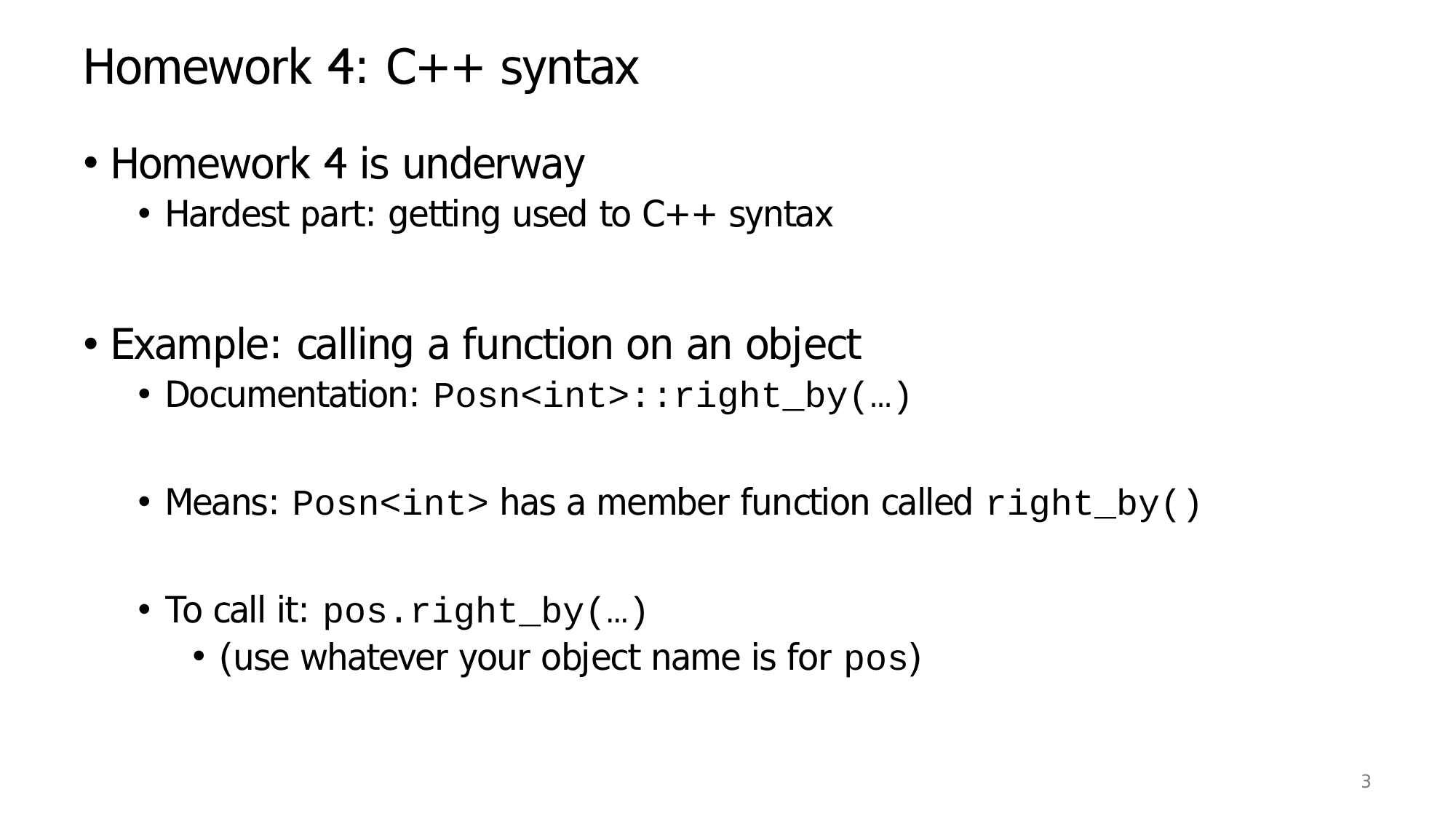

# Homework 4: C++ syntax
Homework 4 is underway
Hardest part: getting used to C++ syntax

Example: calling a function on an object
Documentation: Posn<int>::right_by(…)

Means: Posn<int> has a member function called right_by()

To call it: pos.right_by(…)
(use whatever your object name is for pos)
3